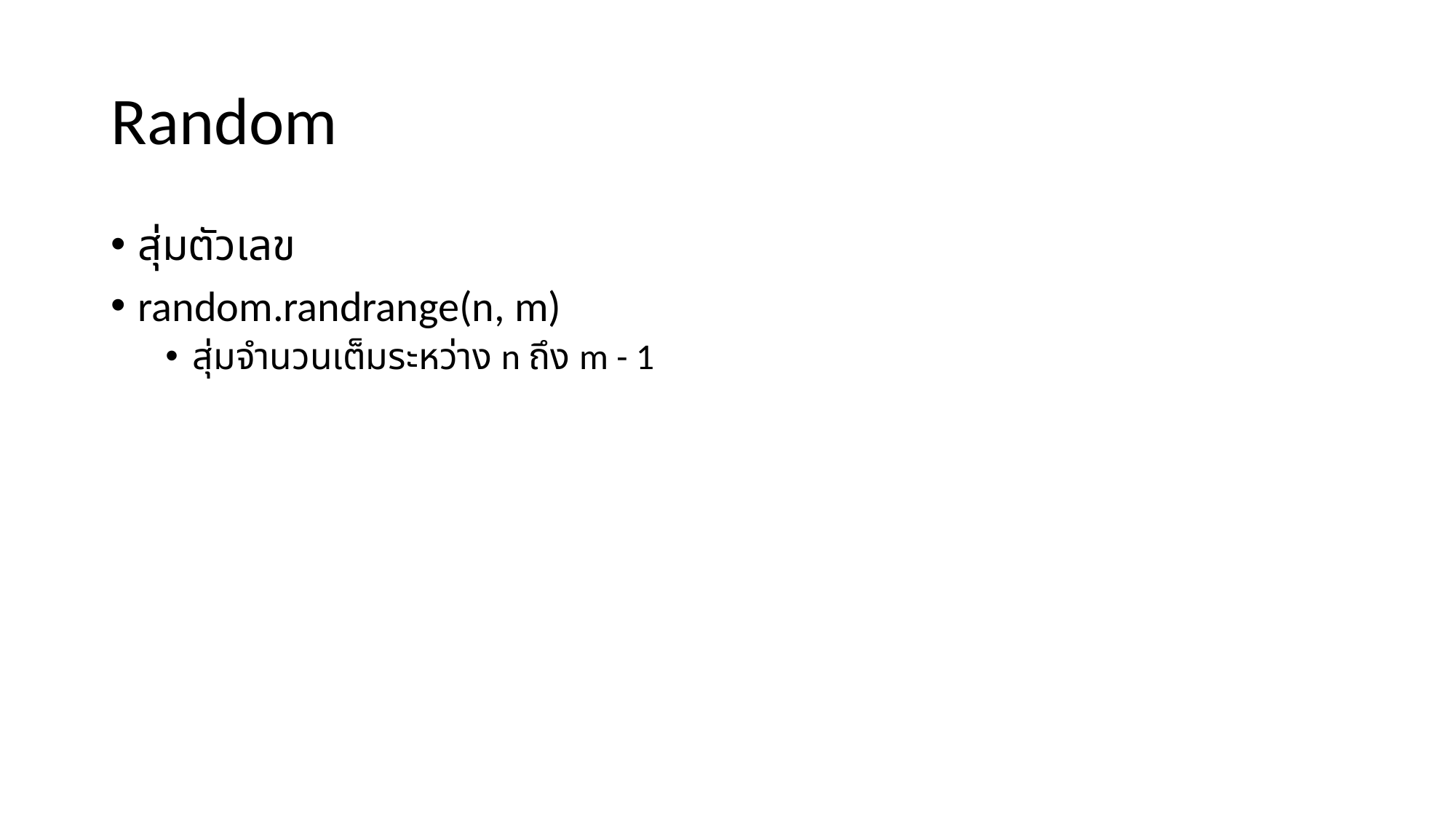

# Random
สุ่มตัวเลข
random.randrange(n, m)
สุ่มจำนวนเต็มระหว่าง n ถึง m - 1